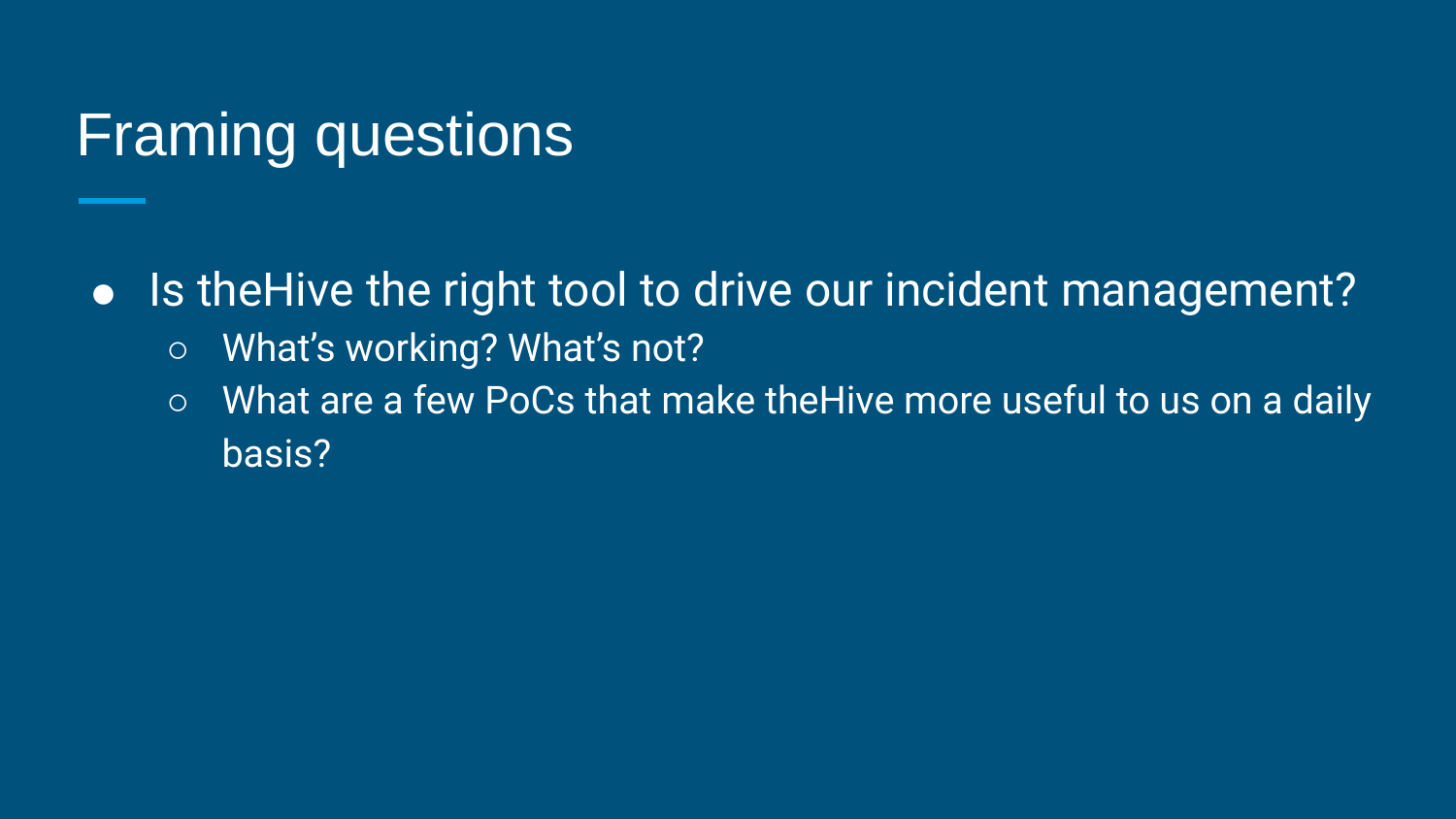

# Framing questions
Is theHive the right tool to drive our incident management?
What’s working? What’s not?
What are a few PoCs that make theHive more useful to us on a daily basis?